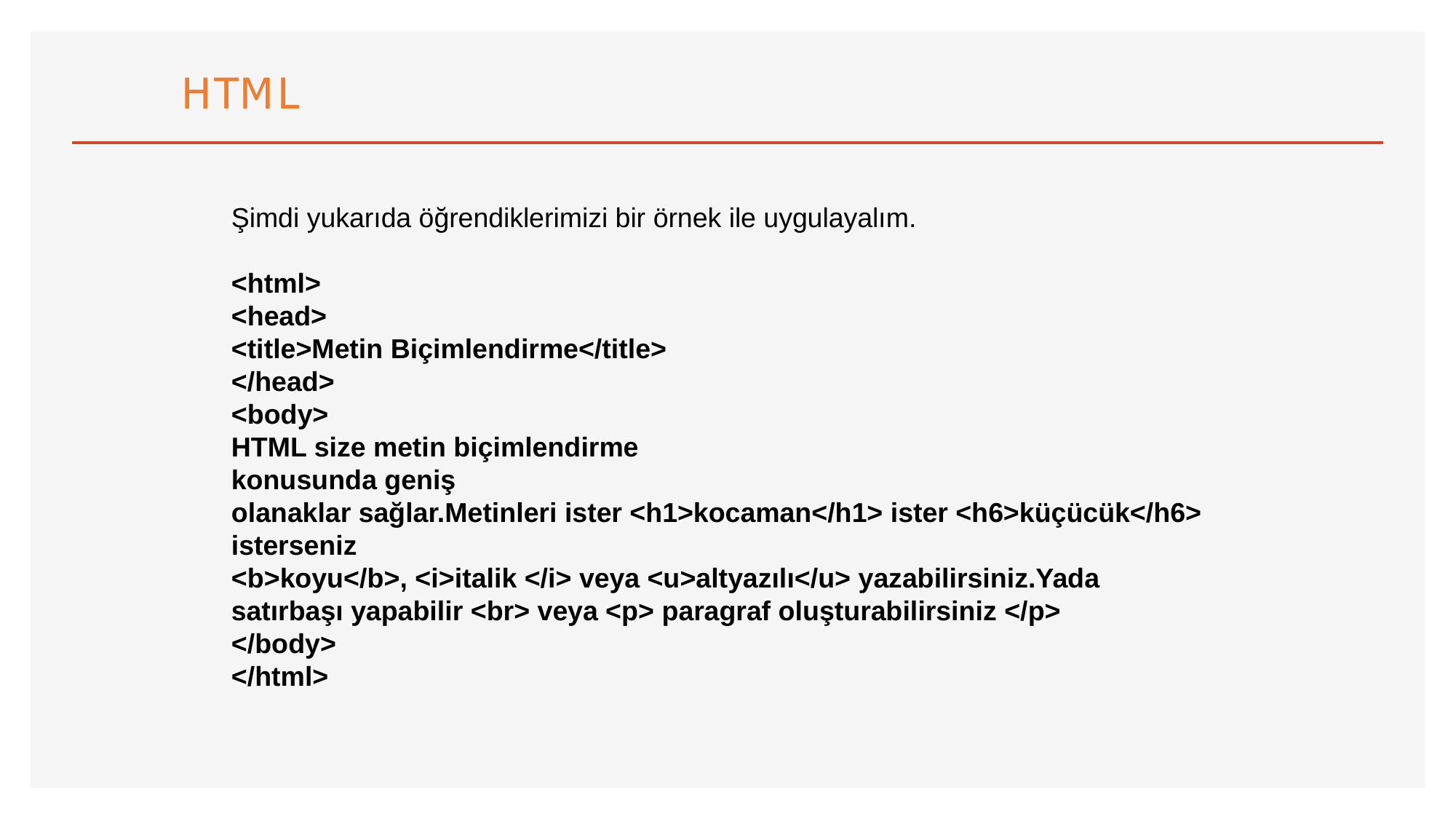

HTML
Şimdi yukarıda öğrendiklerimizi bir örnek ile uygulayalım.

<html>
<head>
<title>Metin Biçimlendirme</title>
</head>
<body>
HTML size metin biçimlendirme
konusunda geniş
olanaklar sağlar.Metinleri ister <h1>kocaman</h1> ister <h6>küçücük</h6> isterseniz
<b>koyu</b>, <i>italik </i> veya <u>altyazılı</u> yazabilirsiniz.Yada satırbaşı yapabilir <br> veya <p> paragraf oluşturabilirsiniz </p>
</body>
</html>